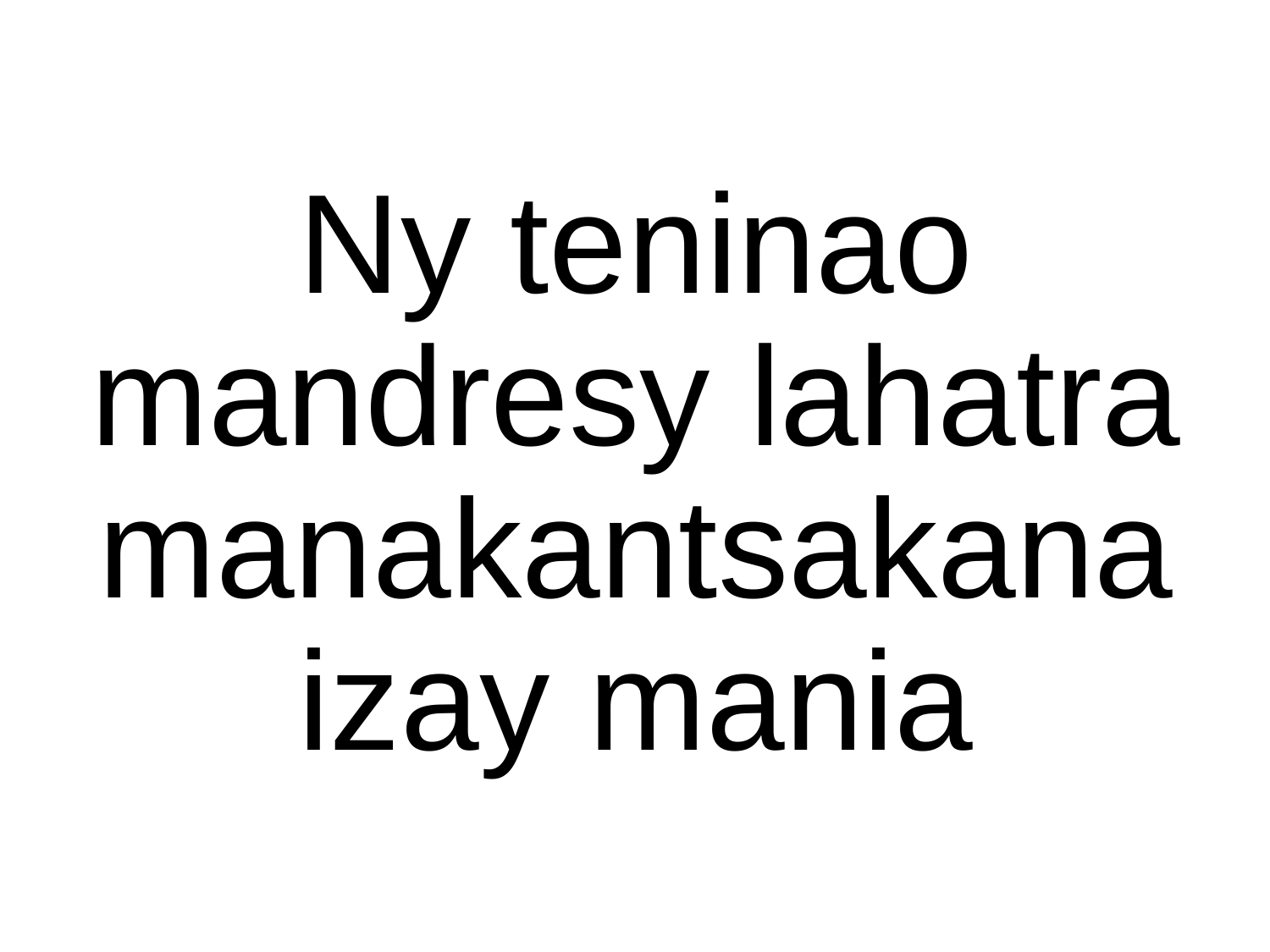

Ny teninao mandresy lahatra
manakantsakana izay mania